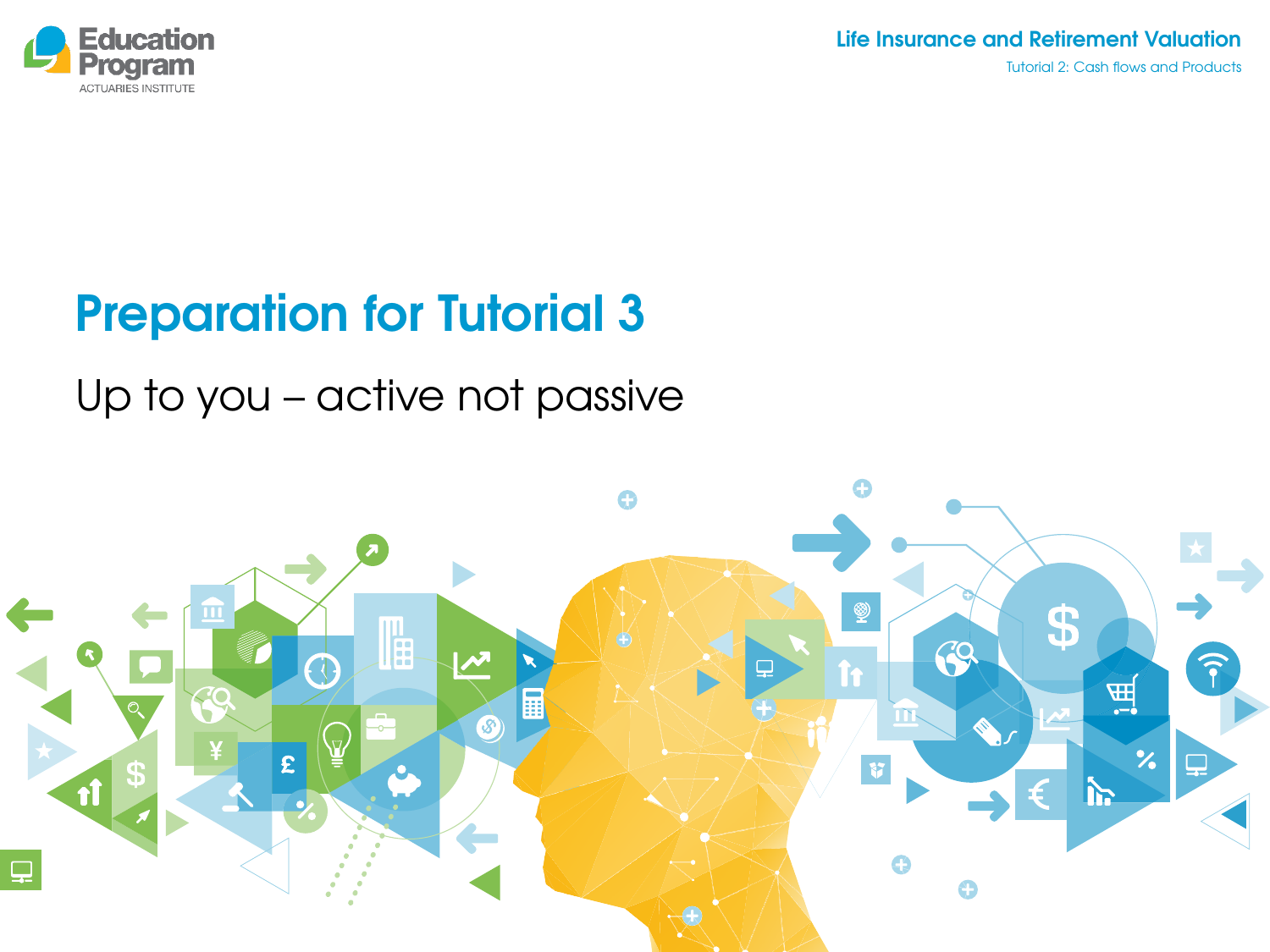

# Preparation for Tutorial 3
Up to you – active not passive